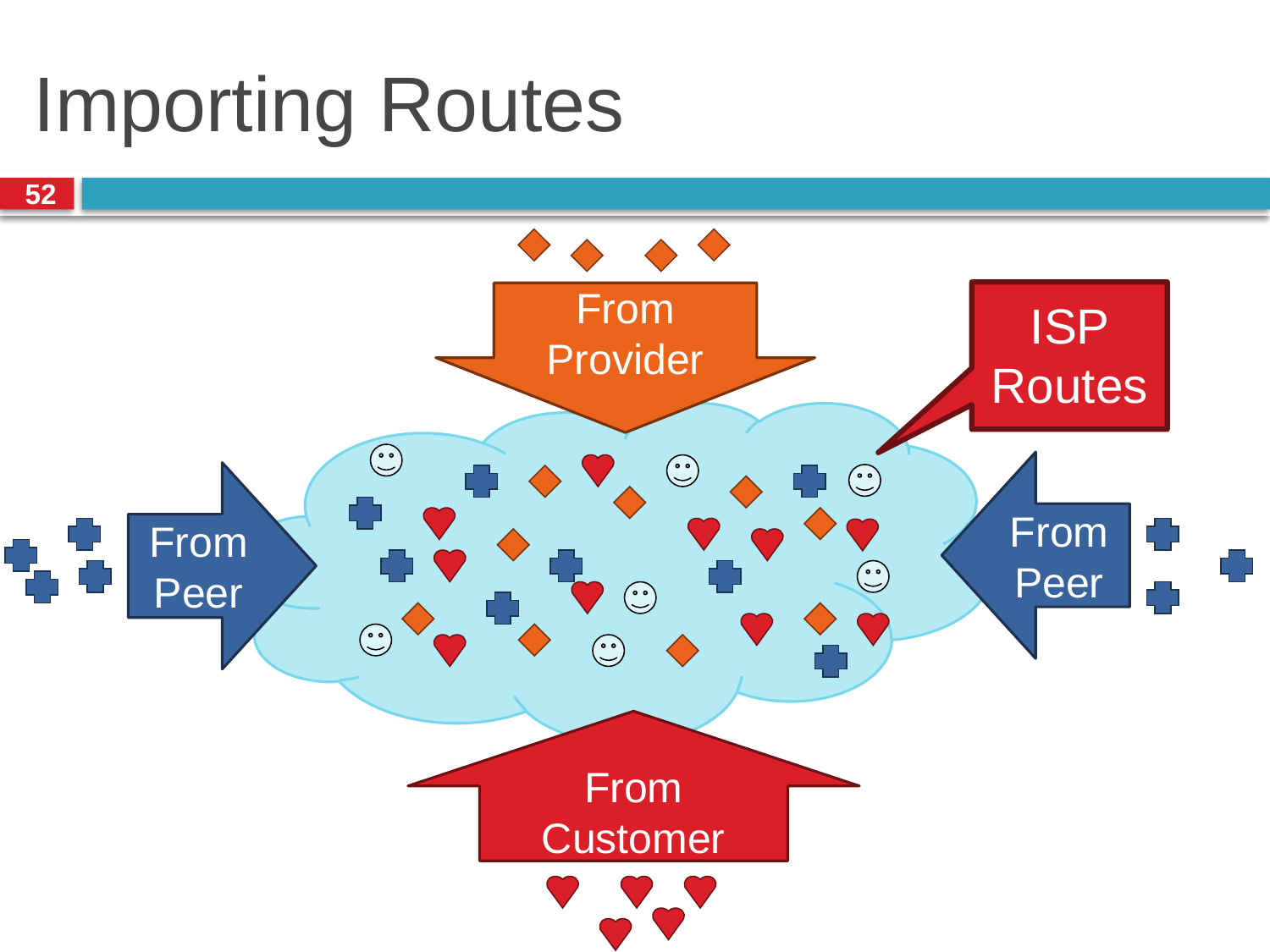

# Importing Routes
52

ISP Routes
From Provider

From Peer

From Peer

From Customer